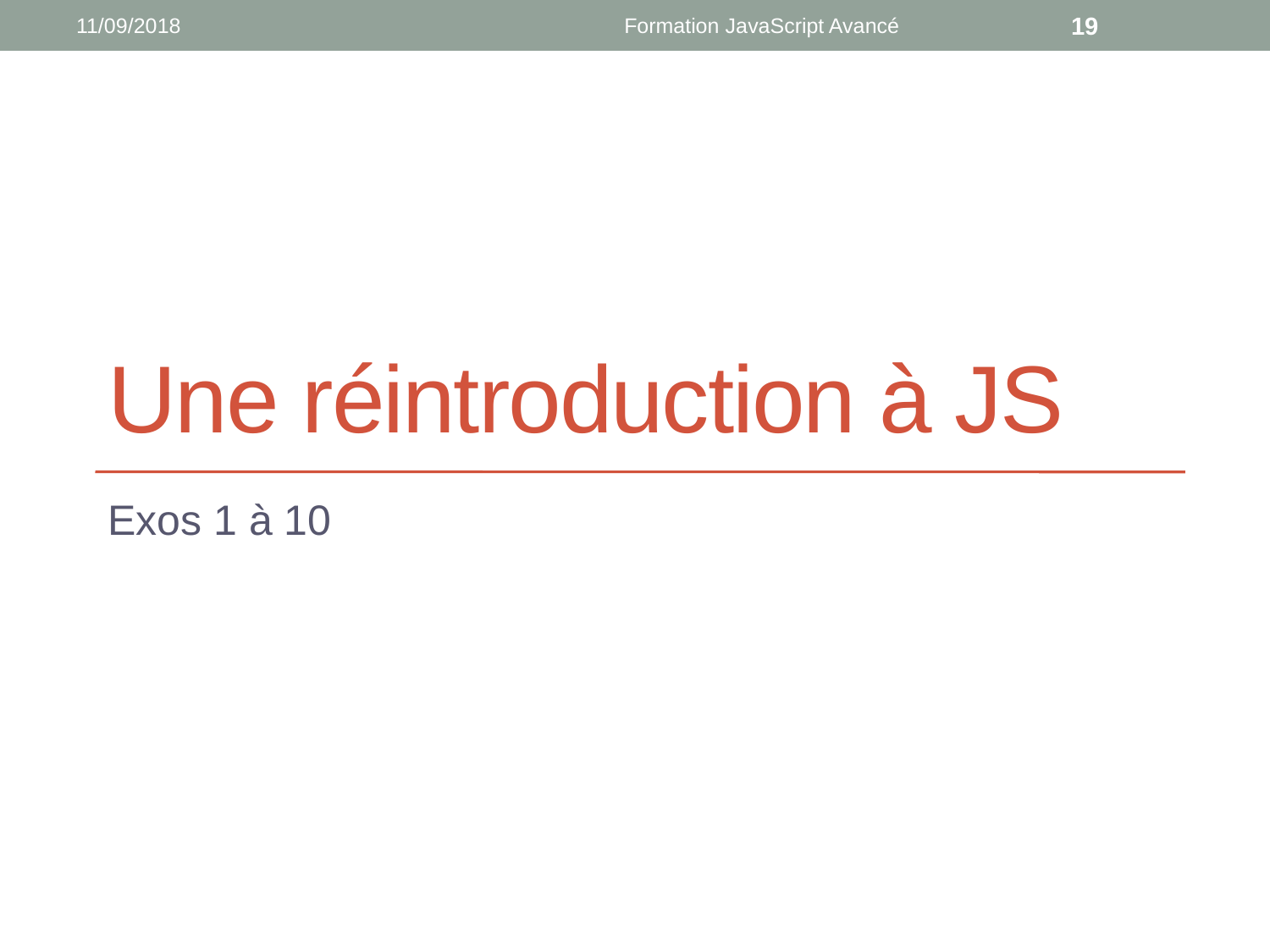

11/09/2018
Formation JavaScript Avancé
19
# Une réintroduction à JS
Exos 1 à 10